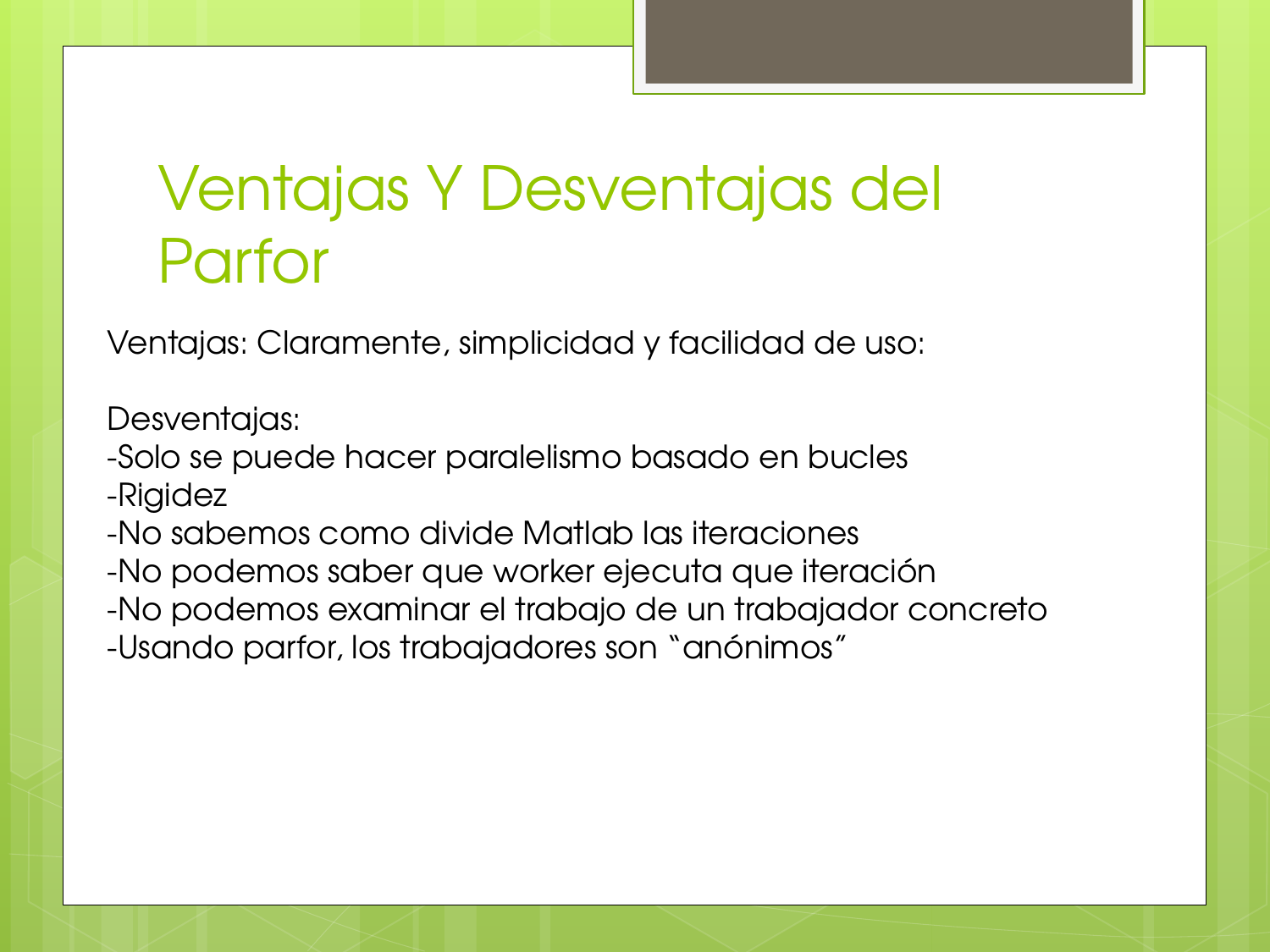

# Ventajas Y Desventajas del Parfor
Ventajas: Claramente, simplicidad y facilidad de uso:

Desventajas:
-Solo se puede hacer paralelismo basado en bucles
-Rigidez
-No sabemos como divide Matlab las iteraciones
-No podemos saber que worker ejecuta que iteración
-No podemos examinar el trabajo de un trabajador concreto
-Usando parfor, los trabajadores son “anónimos”